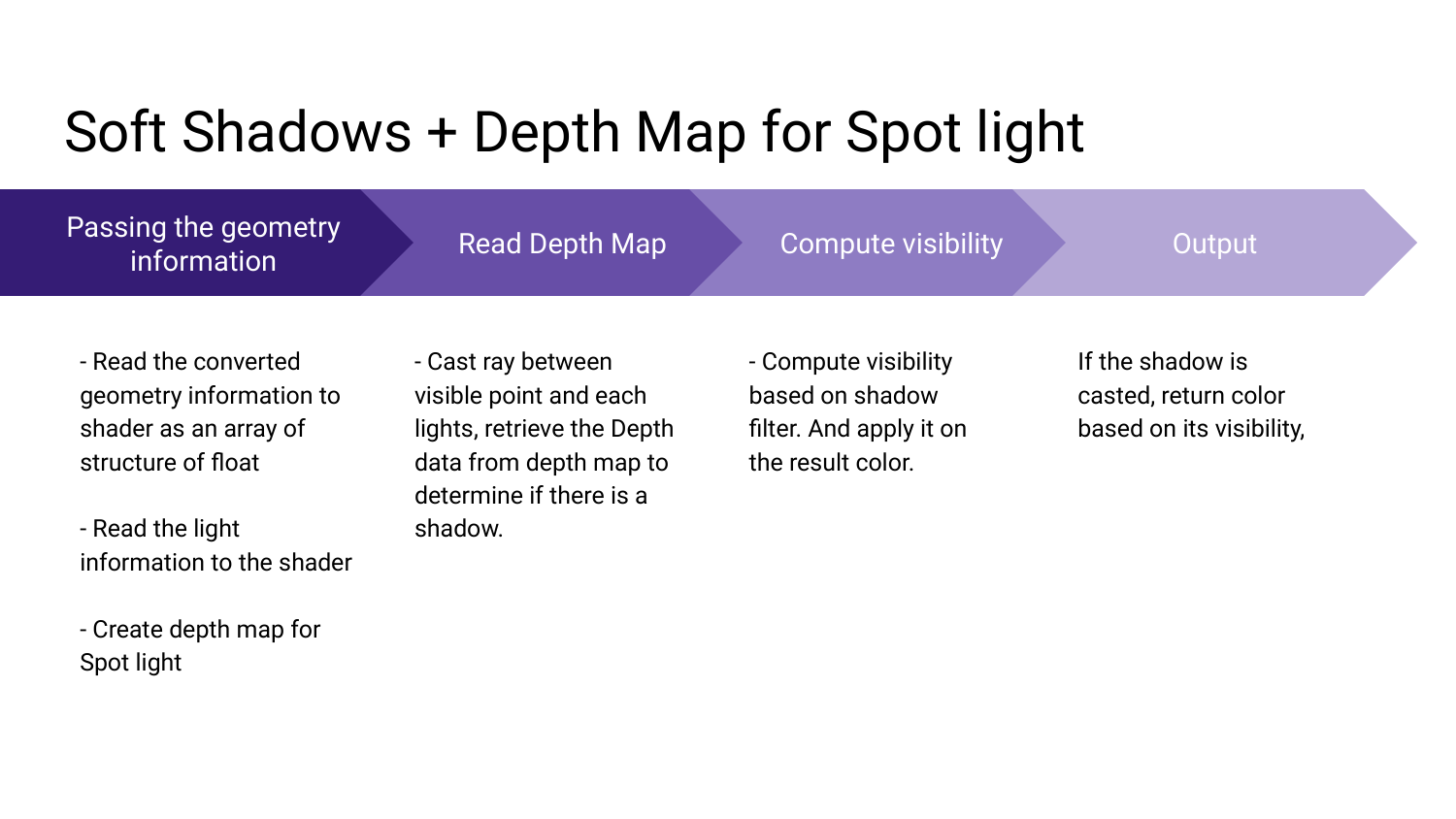

# Soft Shadows + Depth Map for Spot light

Read Depth Map
- Cast ray between  visible point and each lights, retrieve the Depth data from depth map to determine if there is a shadow.
Compute visibility
- Compute visibility based on shadow filter. And apply it on the result color.
Output
If the shadow is casted, return color based on its visibility,
Passing the geometry information
- Read the converted geometry information to shader as an array of structure of float

- Read the light information to the shader

- Create depth map for Spot light